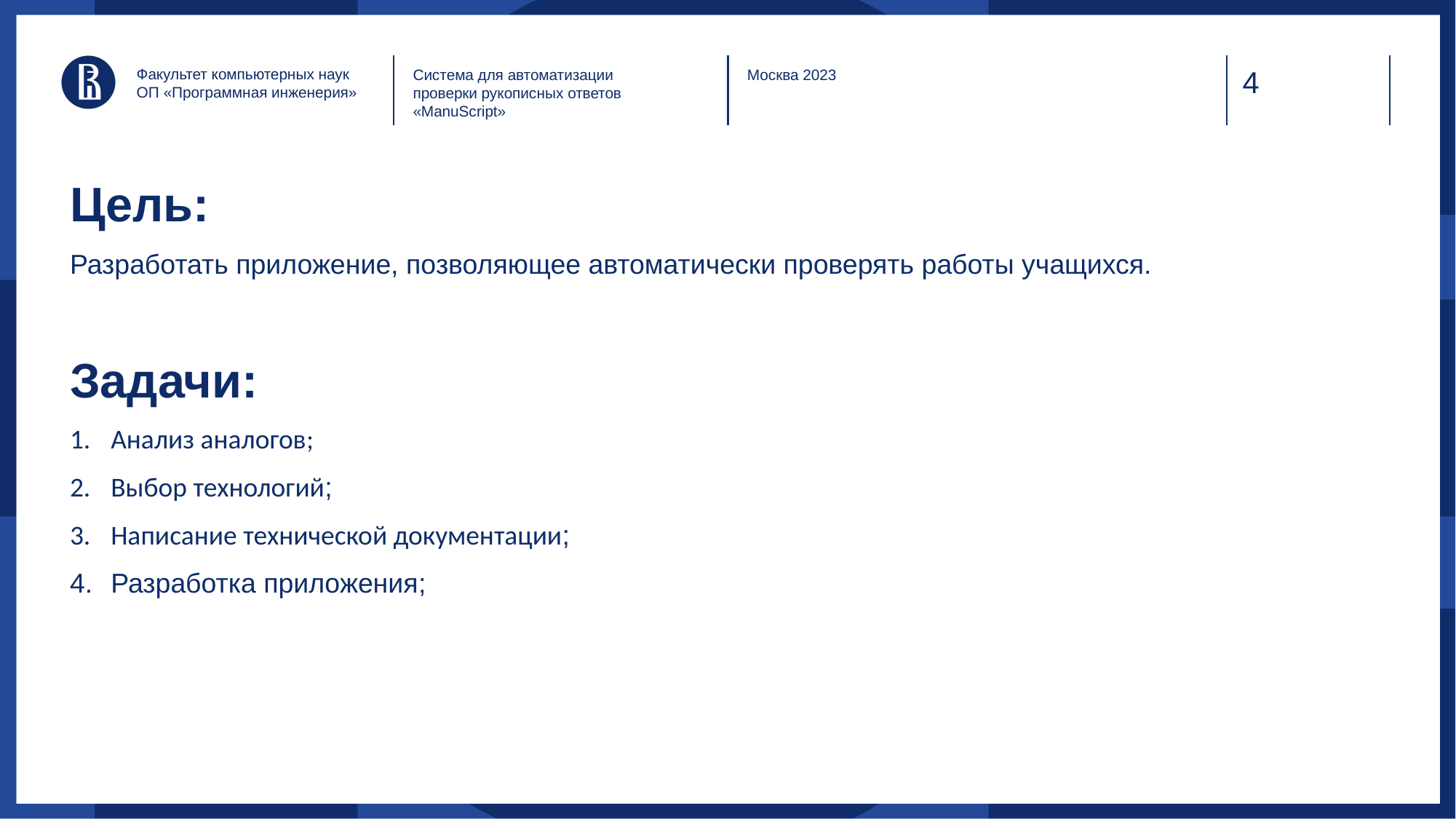

Факультет компьютерных наук
ОП «Программная инженерия»
Система для автоматизации проверки рукописных ответов «ManuScript»
Москва 2023
# Цель:
Разработать приложение, позволяющее автоматически проверять работы учащихся.
Задачи:
Анализ аналогов;
Выбор технологий;
Написание технической документации;
Разработка приложения;